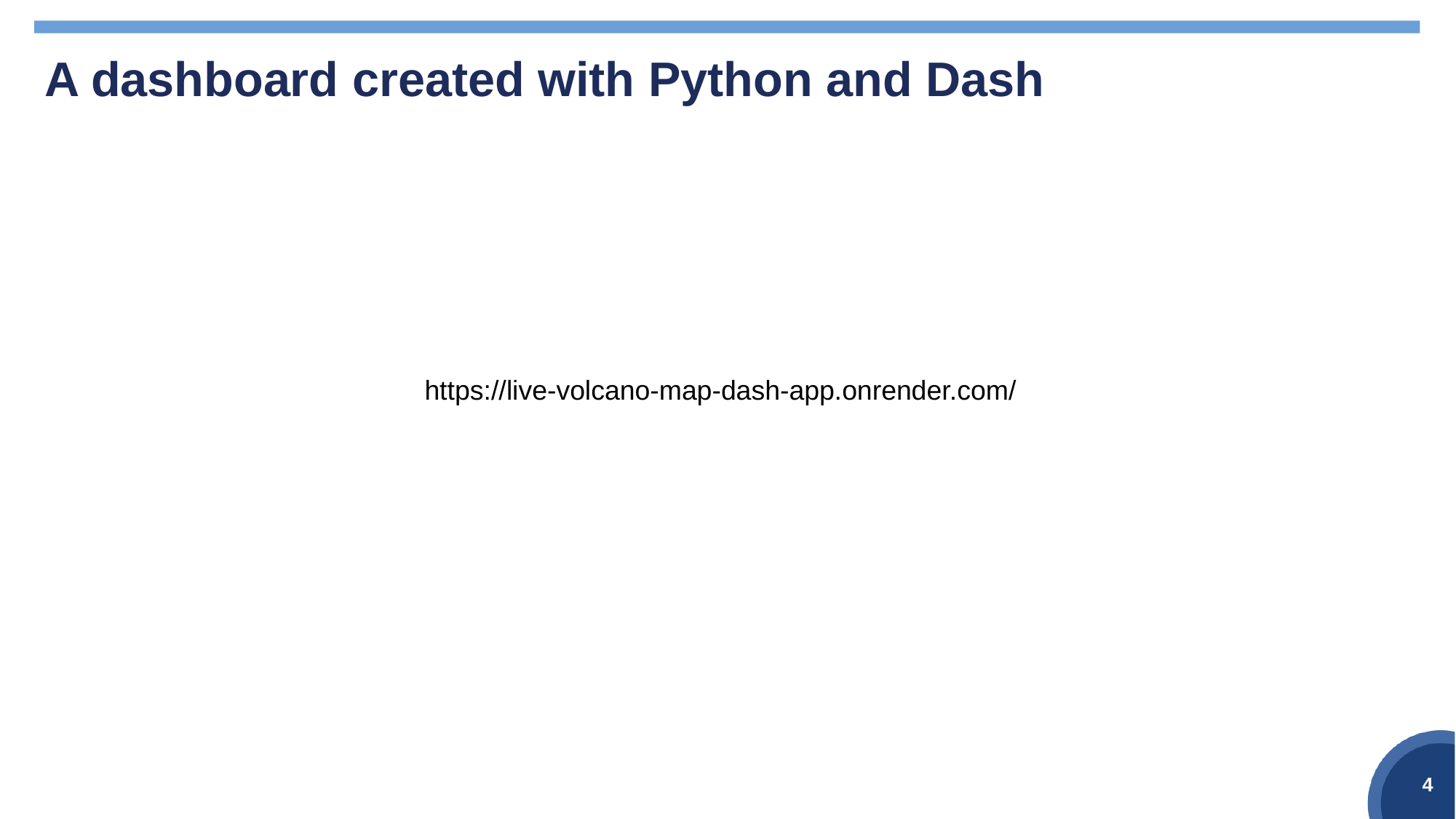

# A dashboard created with Python and Dash
https://live-volcano-map-dash-app.onrender.com/
4